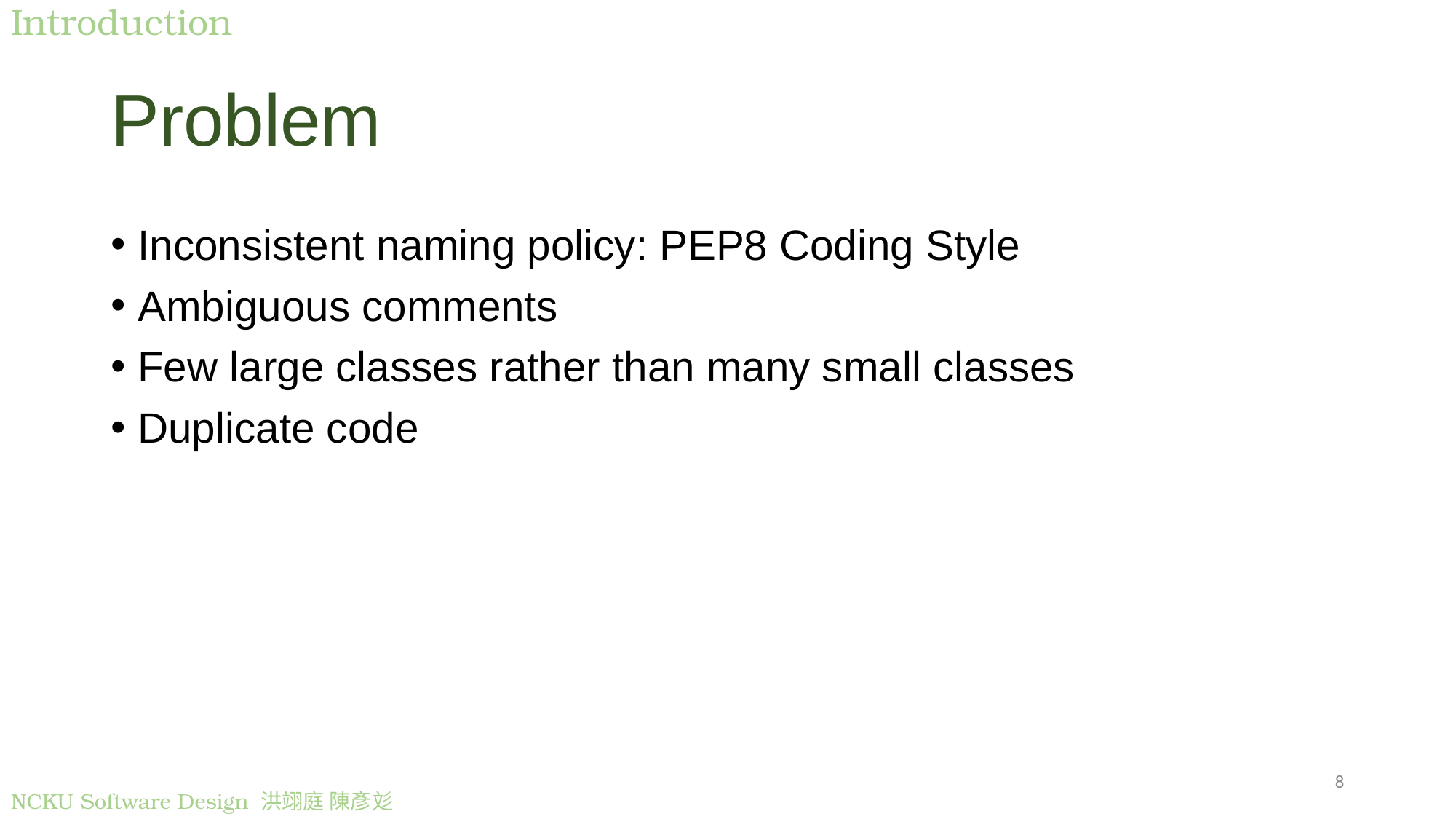

Introduction
# Problem
Inconsistent naming policy: PEP8 Coding Style
Ambiguous comments
Few large classes rather than many small classes
Duplicate code
8